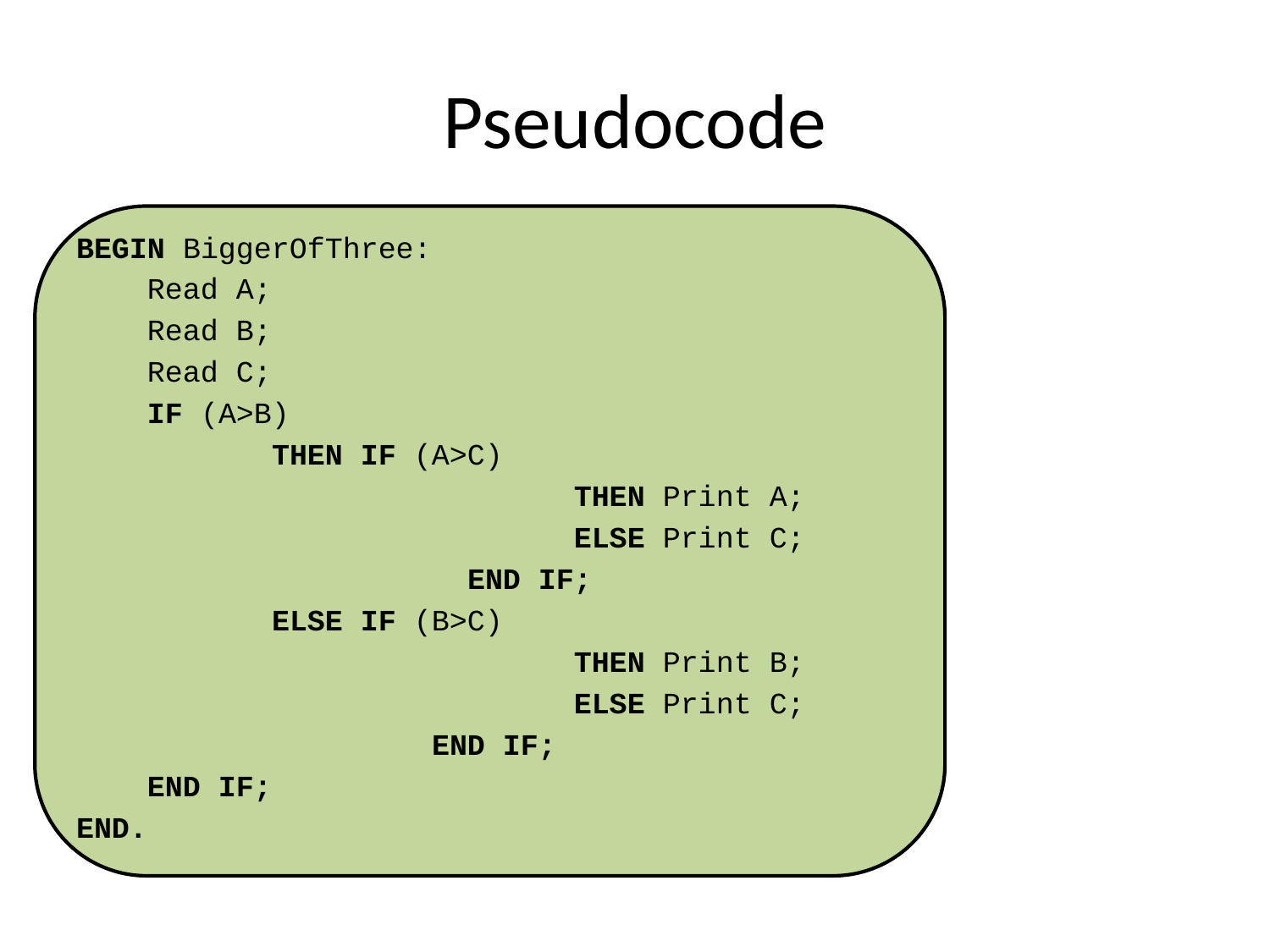

# Pseudocode

BEGIN BiggerOfThree:
    Read A;
    Read B;
    Read C;
    IF (A>B)
           THEN IF (A>C)
                            THEN Print A;
                            ELSE Print C;
                      END IF;
           ELSE IF (B>C)
                            THEN Print B;
                            ELSE Print C;
                    END IF;
    END IF;
END.